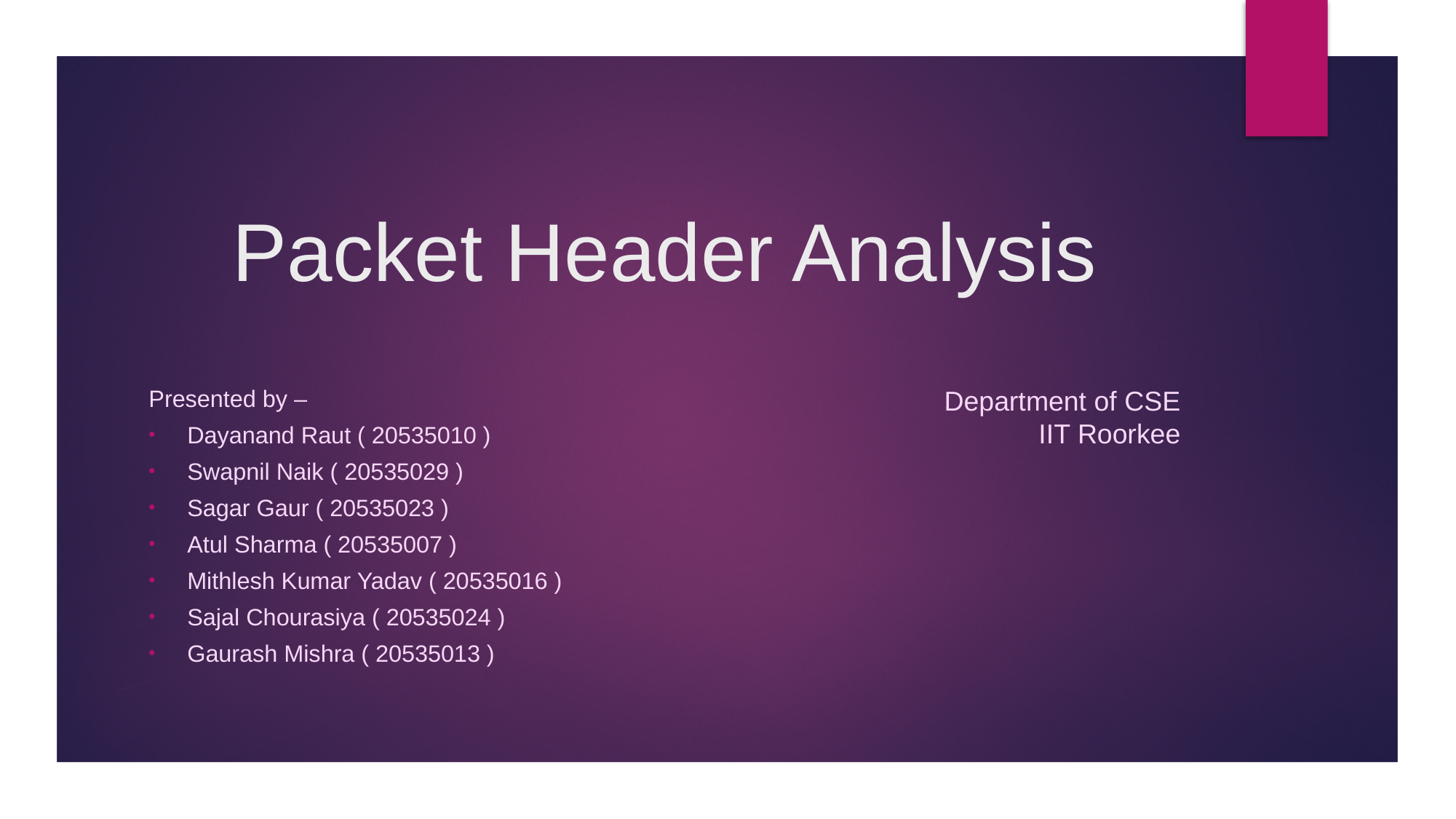

# Packet Header Analysis
Presented by –
Dayanand Raut ( 20535010 )
Swapnil Naik ( 20535029 )
Sagar Gaur ( 20535023 )
Atul Sharma ( 20535007 )
Mithlesh Kumar Yadav ( 20535016 )
Sajal Chourasiya ( 20535024 )
Gaurash Mishra ( 20535013 )
Department of CSE
IIT Roorkee